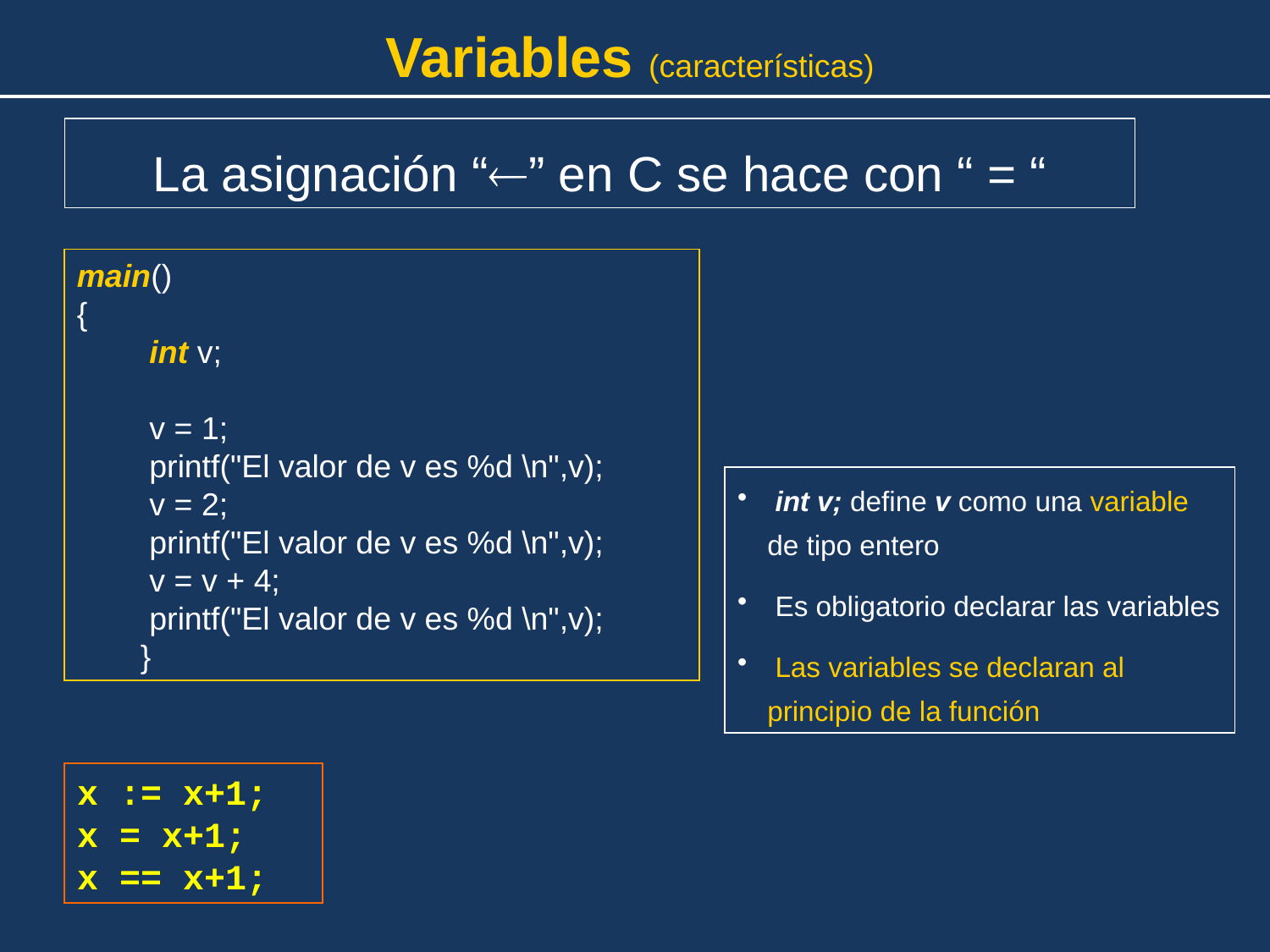

Variables (características)
La asignación “←” en C se hace con “ = “
main()
{
 int v;

 v = 1;
 printf("El valor de v es %d \n",v);
 v = 2;
 printf("El valor de v es %d \n",v);
 v = v + 4;
 printf("El valor de v es %d \n",v);
}
 int v; define v como una variable de tipo entero
 Es obligatorio declarar las variables
 Las variables se declaran al principio de la función
x := x+1;
x = x+1;
x == x+1;